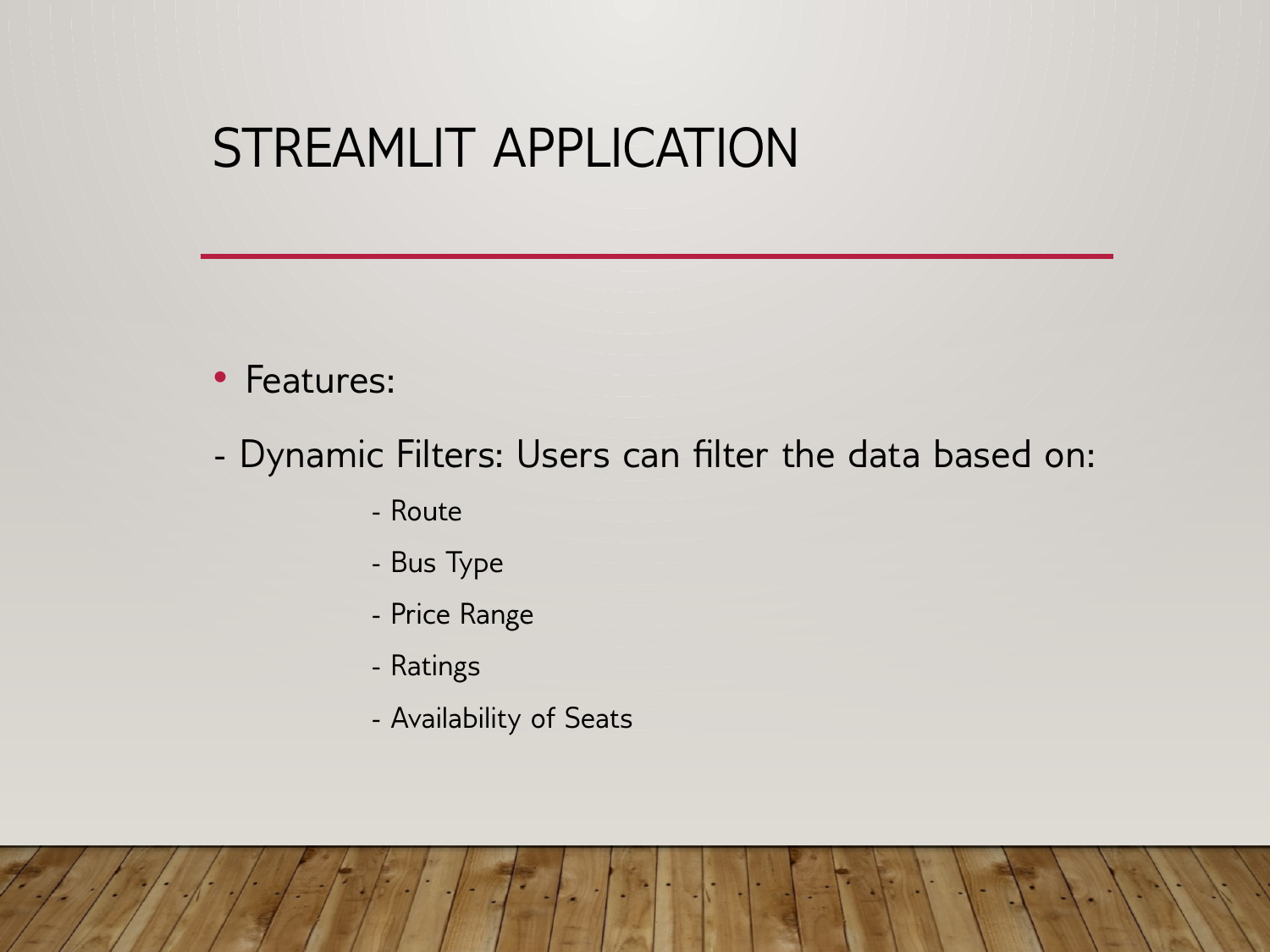

# Streamlit Application

Features:
- Dynamic Filters: Users can filter the data based on:
   - Route
   - Bus Type
   - Price Range
   - Ratings
   - Availability of Seats